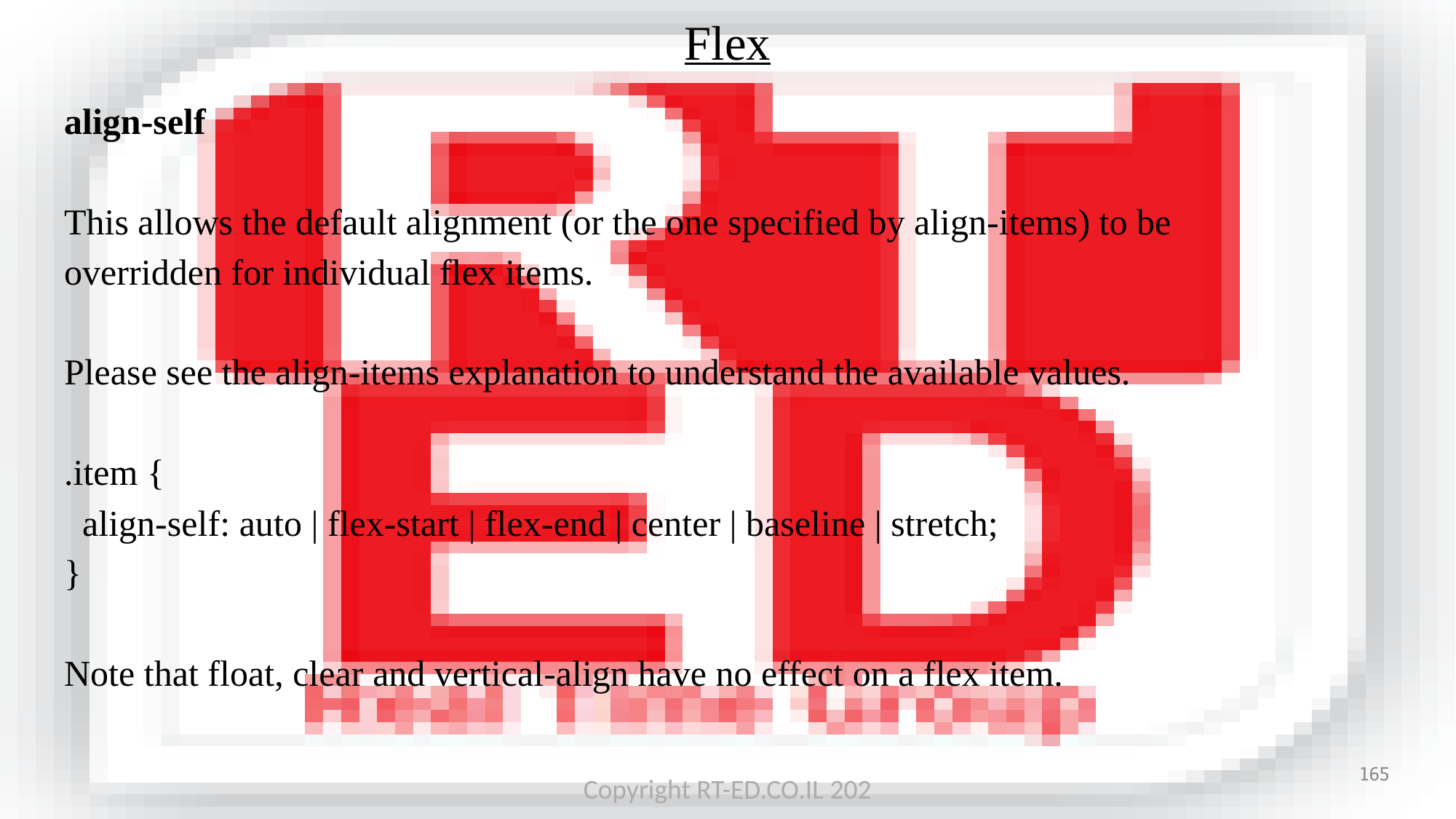

Flex
align-self

This allows the default alignment (or the one specified by align-items) to be overridden for individual flex items.

Please see the align-items explanation to understand the available values.

.item {
  align-self: auto | flex-start | flex-end | center | baseline | stretch;
}

Note that float, clear and vertical-align have no effect on a flex item.
165
Copyright RT-ED.CO.IL 202